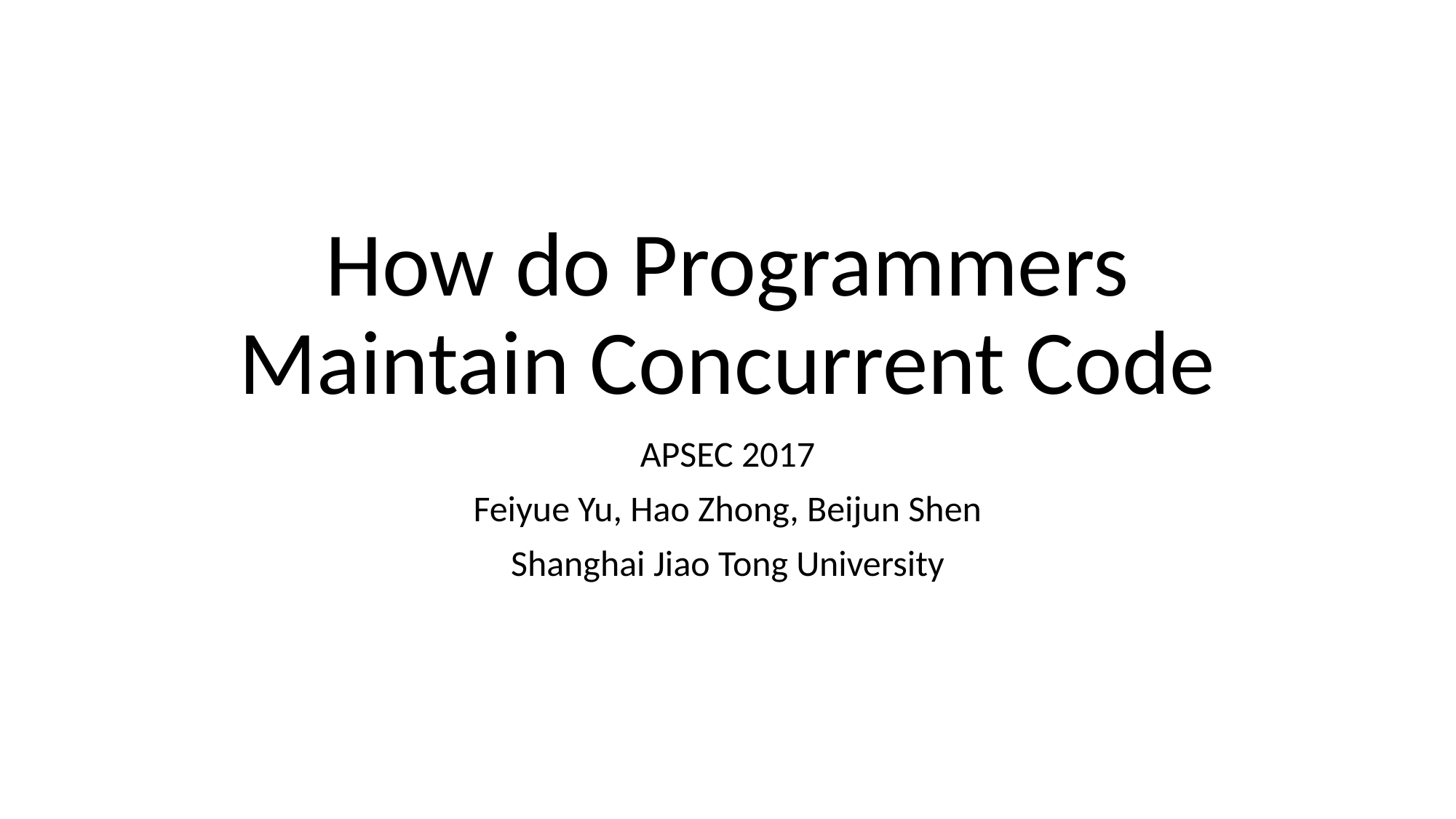

# How do Programmers Maintain Concurrent Code
APSEC 2017
Feiyue Yu, Hao Zhong, Beijun Shen
Shanghai Jiao Tong University